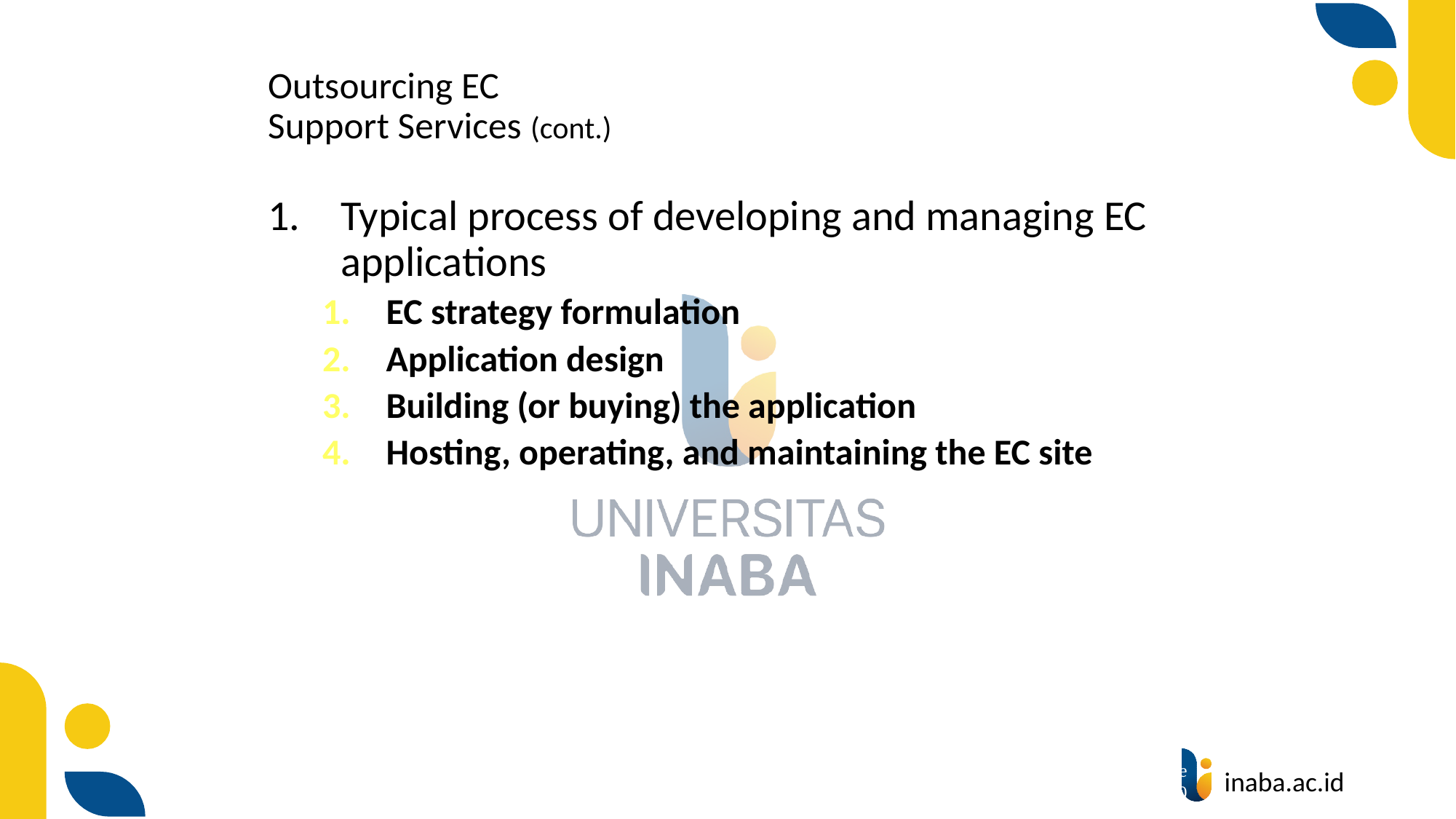

# Outsourcing EC Support Services (cont.)
Typical process of developing and managing EC applications
EC strategy formulation
Application design
Building (or buying) the application
Hosting, operating, and maintaining the EC site

61
© Prentice Hall 2020